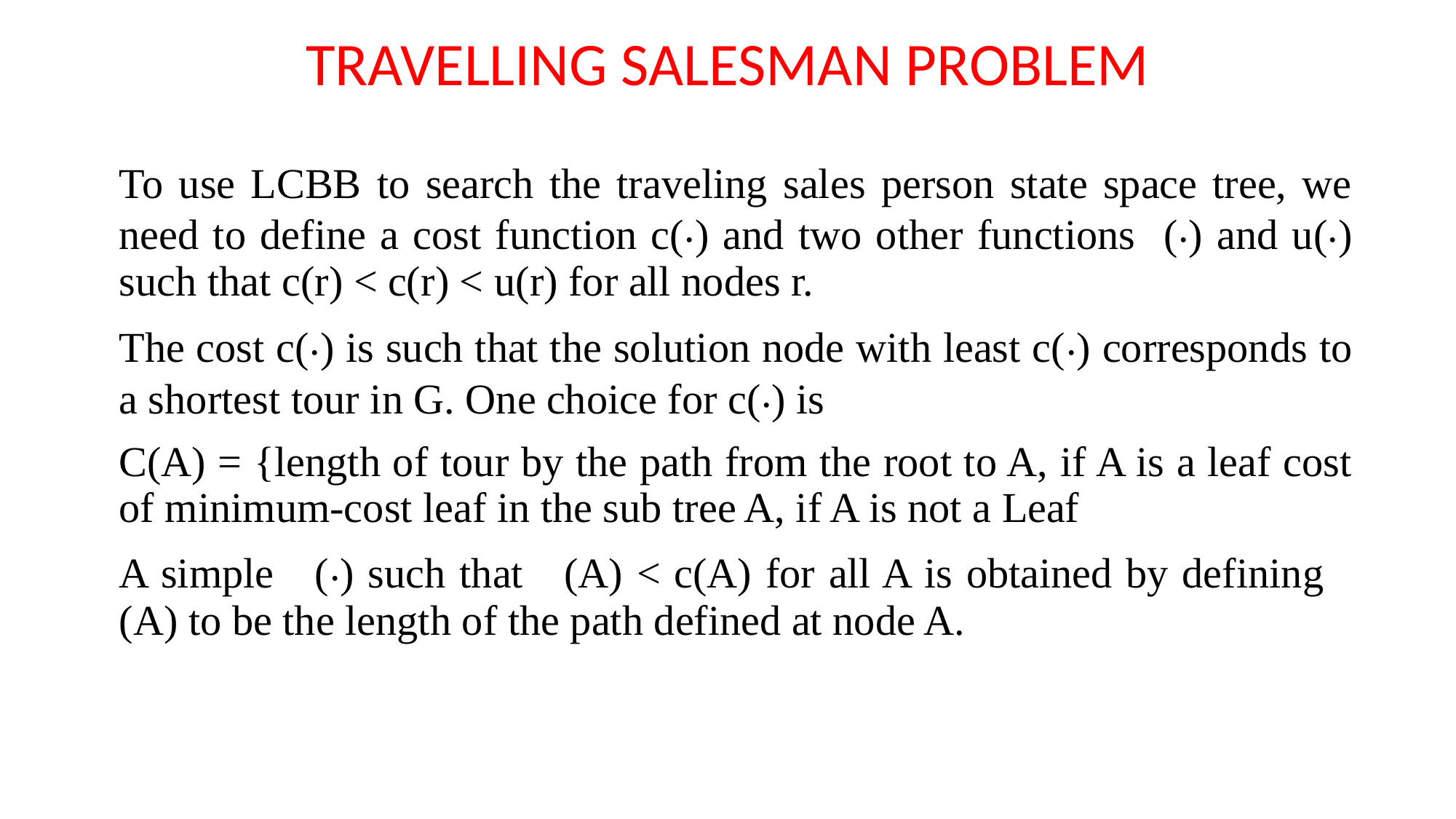

TRAVELLING SALESMAN PROBLEM
To use LCBB to search the traveling sales person state space tree, we need to define a cost function c(.) and two other functions  (.) and u(.) such that c(r) < c(r) < u(r) for all nodes r.
The cost c(.) is such that the solution node with least c(.) corresponds to a shortest tour in G. One choice for c(.) is
C(A) = {length of tour by the path from the root to A, if A is a leaf cost of minimum-cost leaf in the sub tree A, if A is not a Leaf
A simple   (.) such that   (A) < c(A) for all A is obtained by defining   (A) to be the length of the path defined at node A.